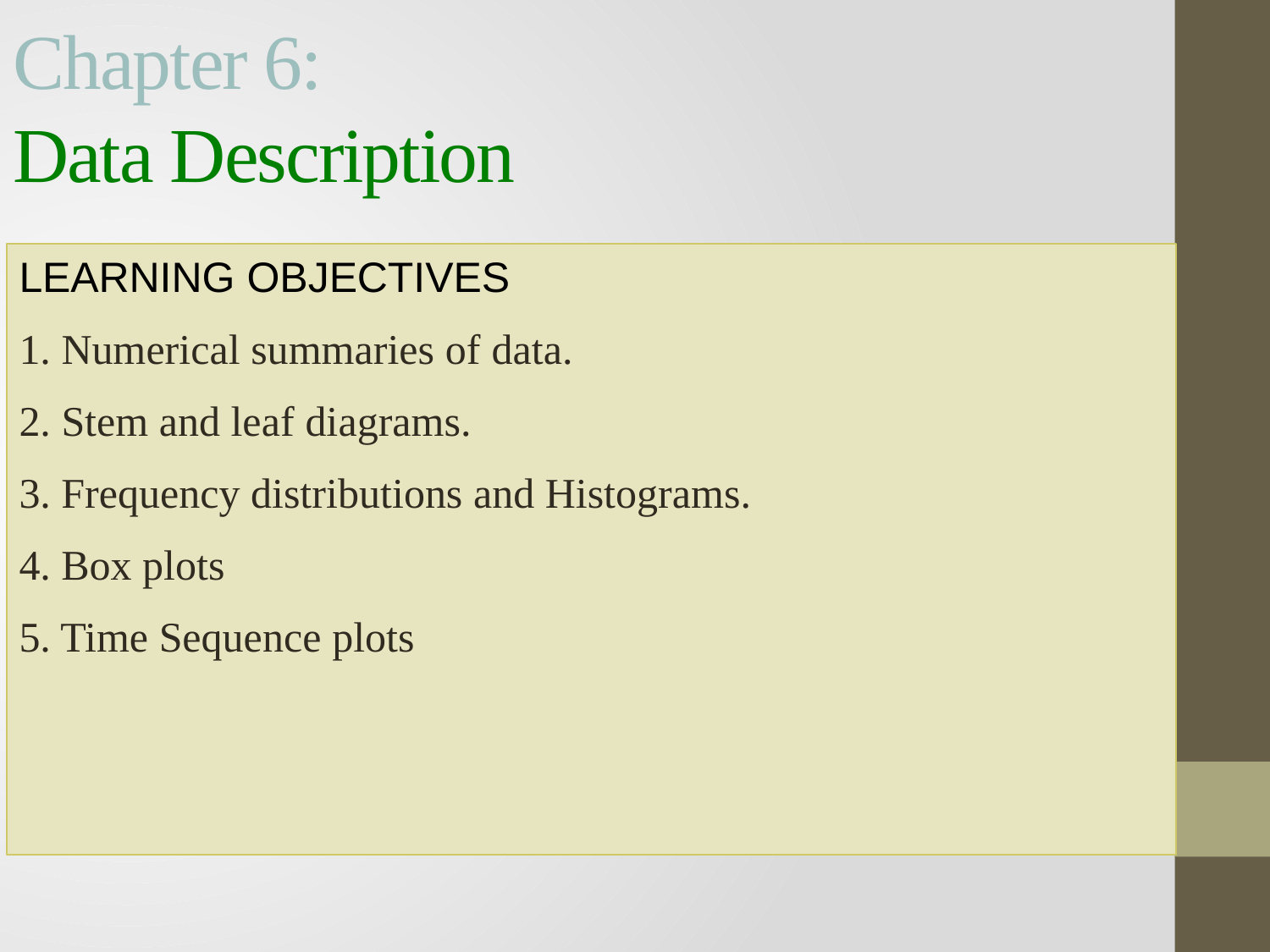

# Chapter 6: Data Description
LEARNING OBJECTIVES
1. Numerical summaries of data.
2. Stem and leaf diagrams.
3. Frequency distributions and Histograms.
4. Box plots
5. Time Sequence plots